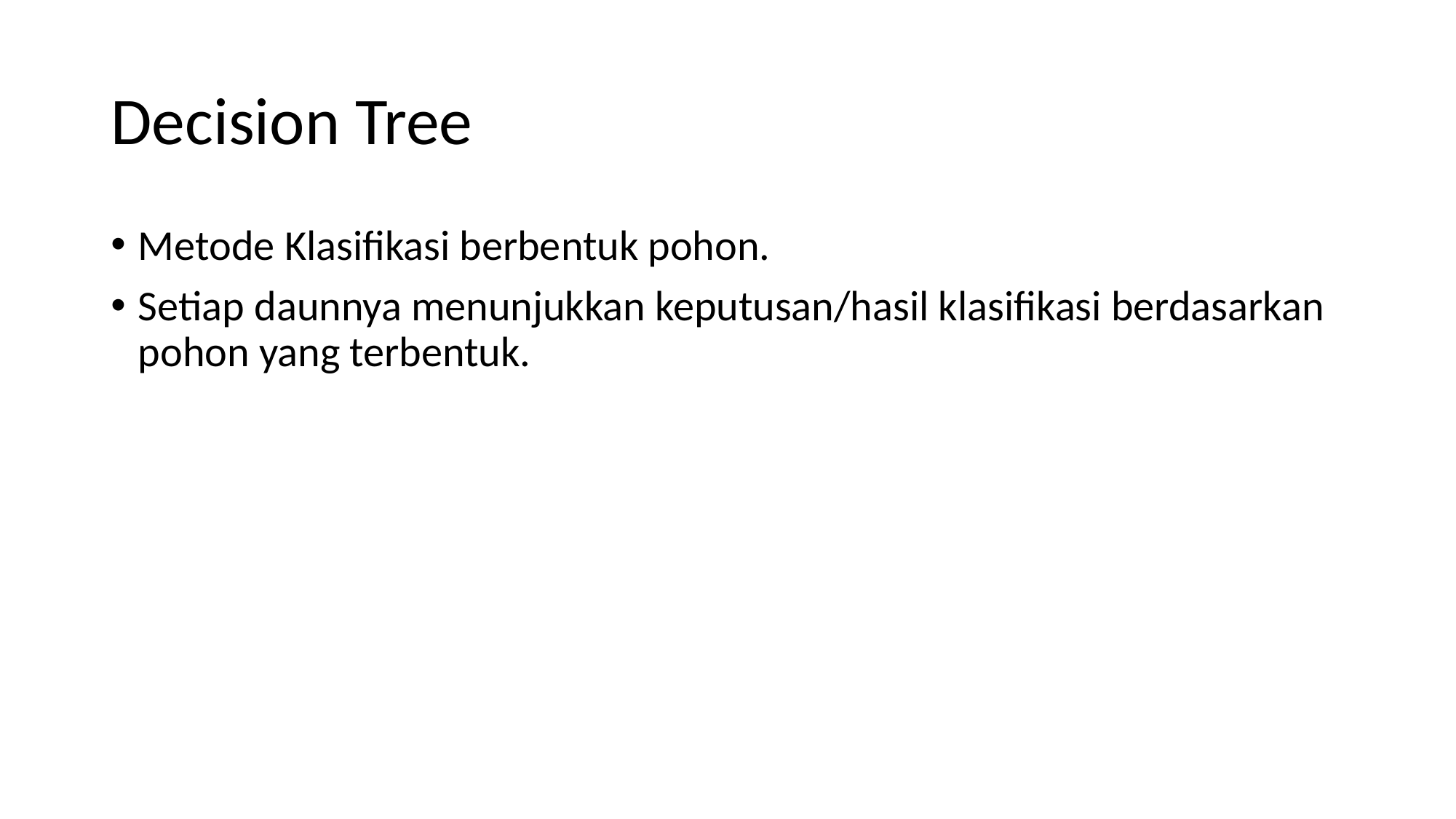

# Decision Tree
Metode Klasifikasi berbentuk pohon.
Setiap daunnya menunjukkan keputusan/hasil klasifikasi berdasarkan pohon yang terbentuk.